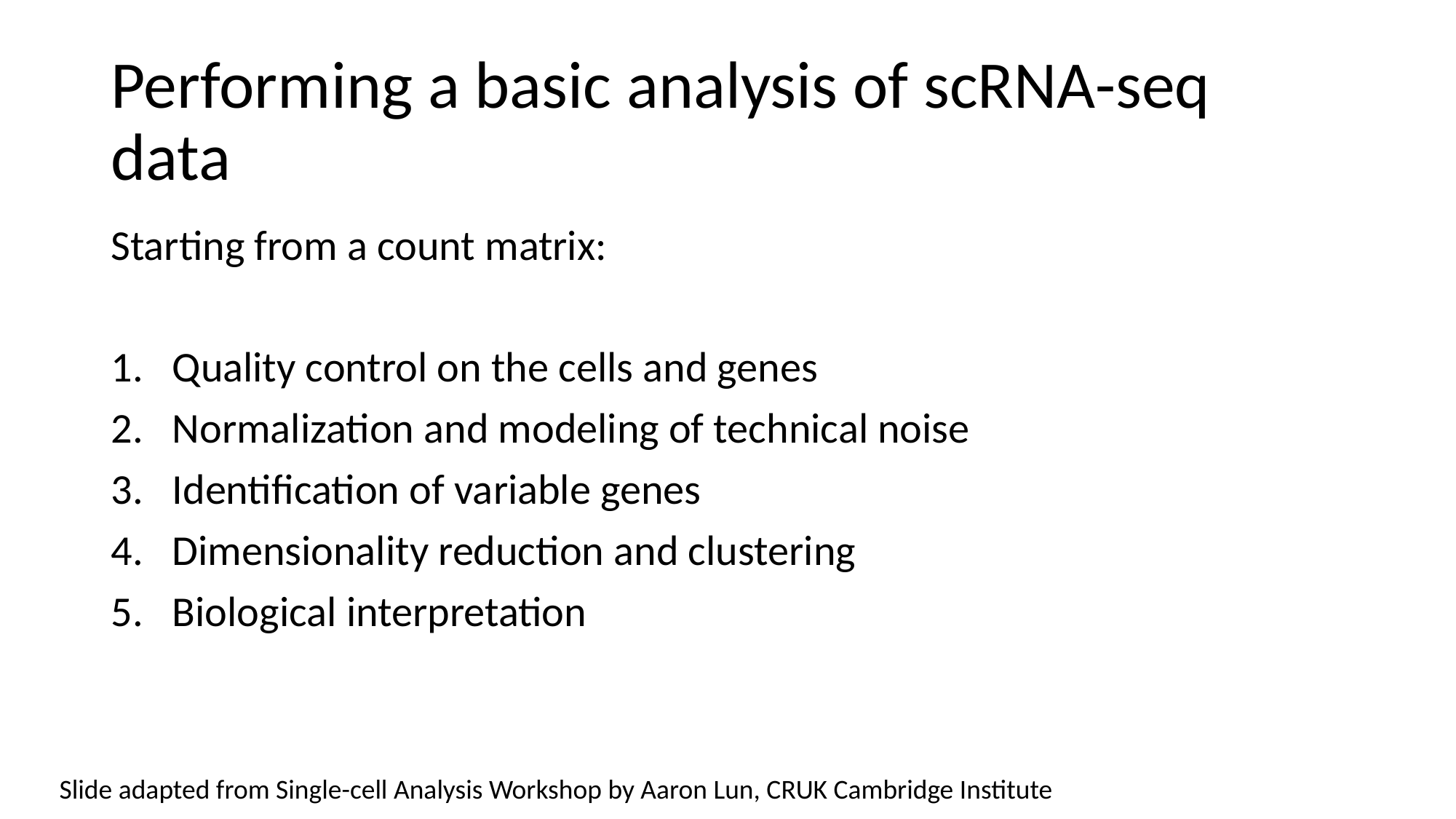

# Performing a basic analysis of scRNA-seq data
Starting from a count matrix:

Quality control on the cells and genes
Normalization and modeling of technical noise
Identification of variable genes
Dimensionality reduction and clustering
Biological interpretation
Slide adapted from Single-cell Analysis Workshop by Aaron Lun, CRUK Cambridge Institute